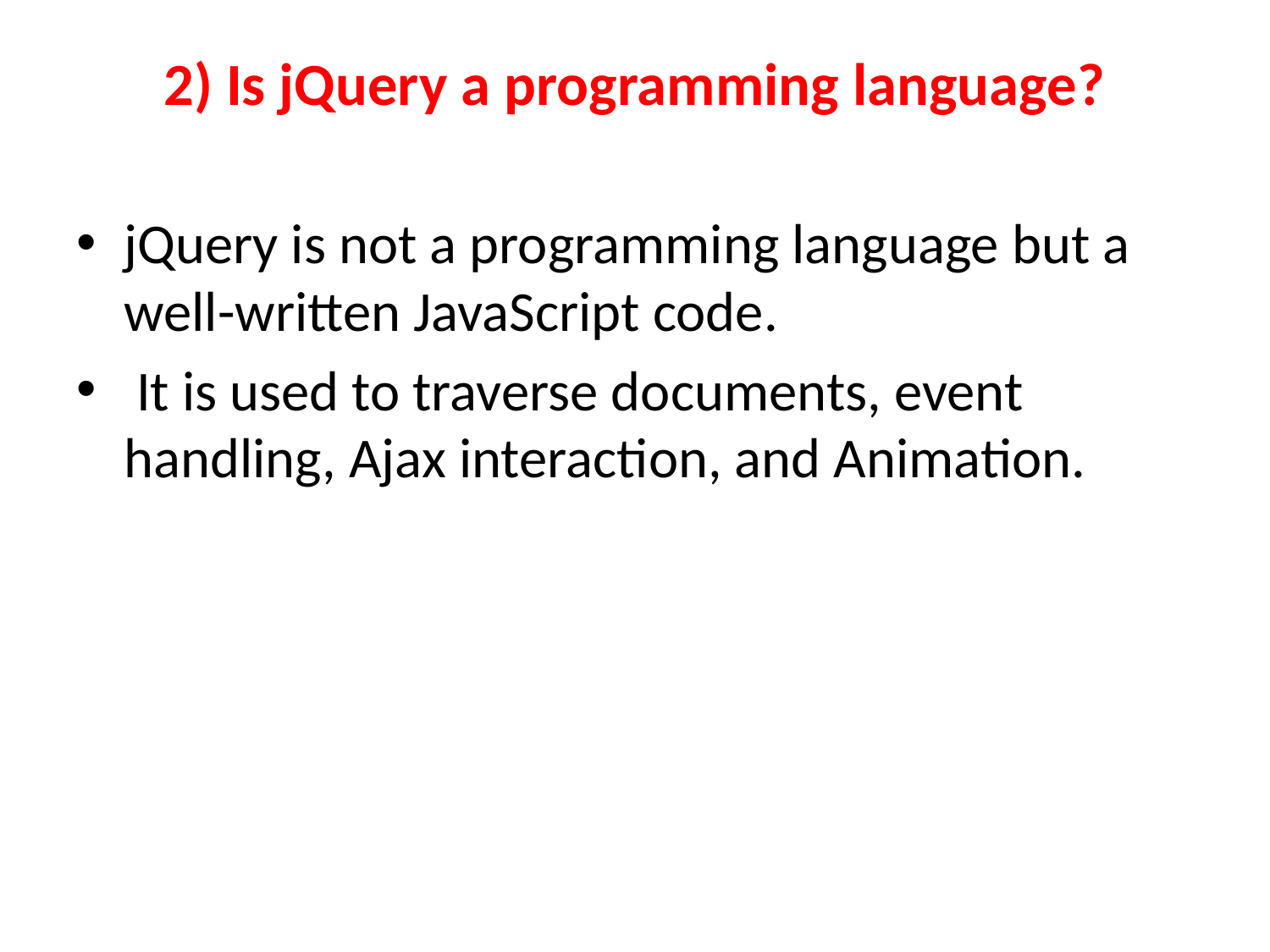

# 2) Is jQuery a programming language?
jQuery is not a programming language but a well-written JavaScript code.
 It is used to traverse documents, event handling, Ajax interaction, and Animation.